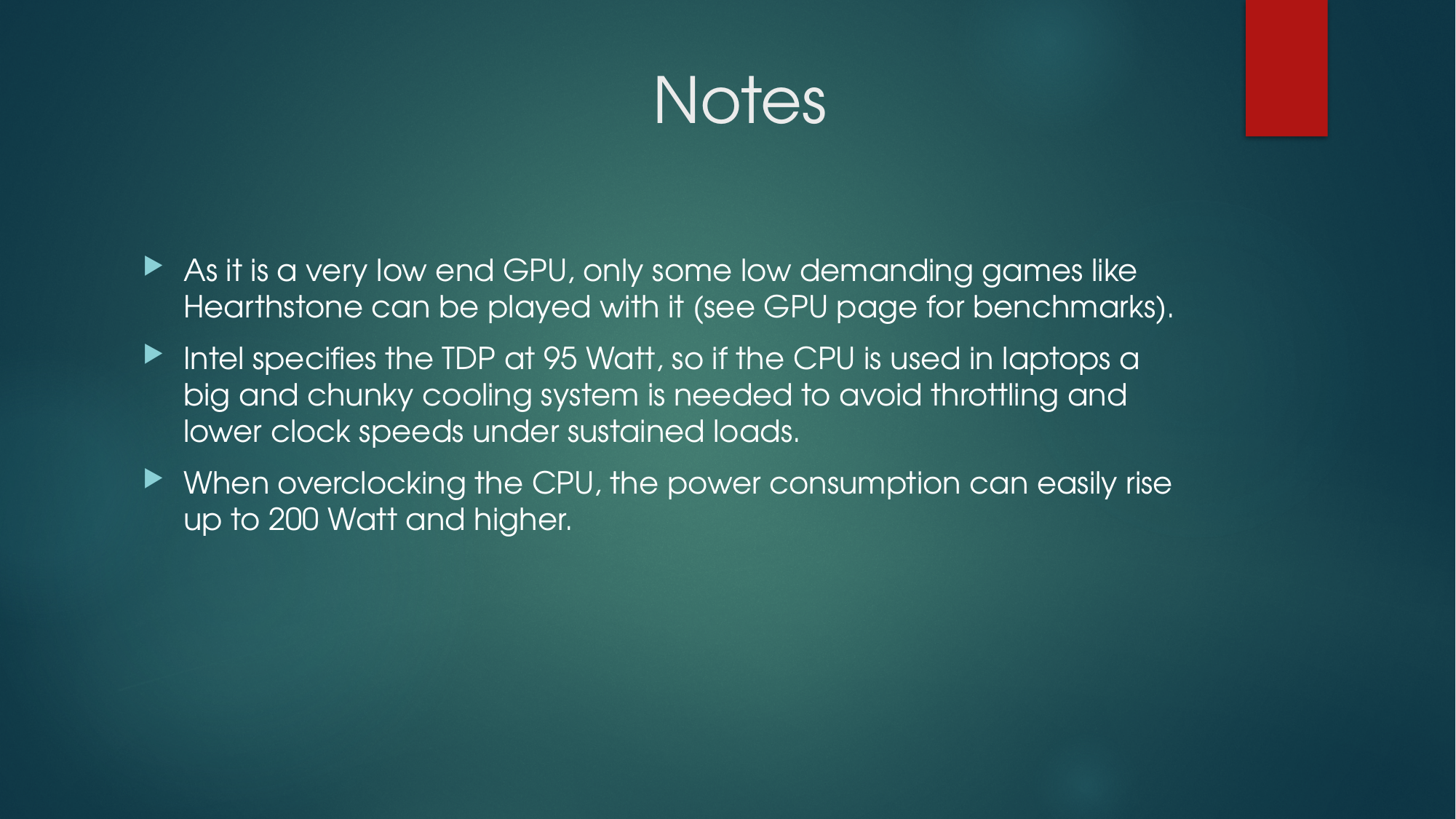

# Notes
As it is a very low end GPU, only some low demanding games like Hearthstone can be played with it (see GPU page for benchmarks).
Intel specifies the TDP at 95 Watt, so if the CPU is used in laptops a big and chunky cooling system is needed to avoid throttling and lower clock speeds under sustained loads.
When overclocking the CPU, the power consumption can easily rise up to 200 Watt and higher.